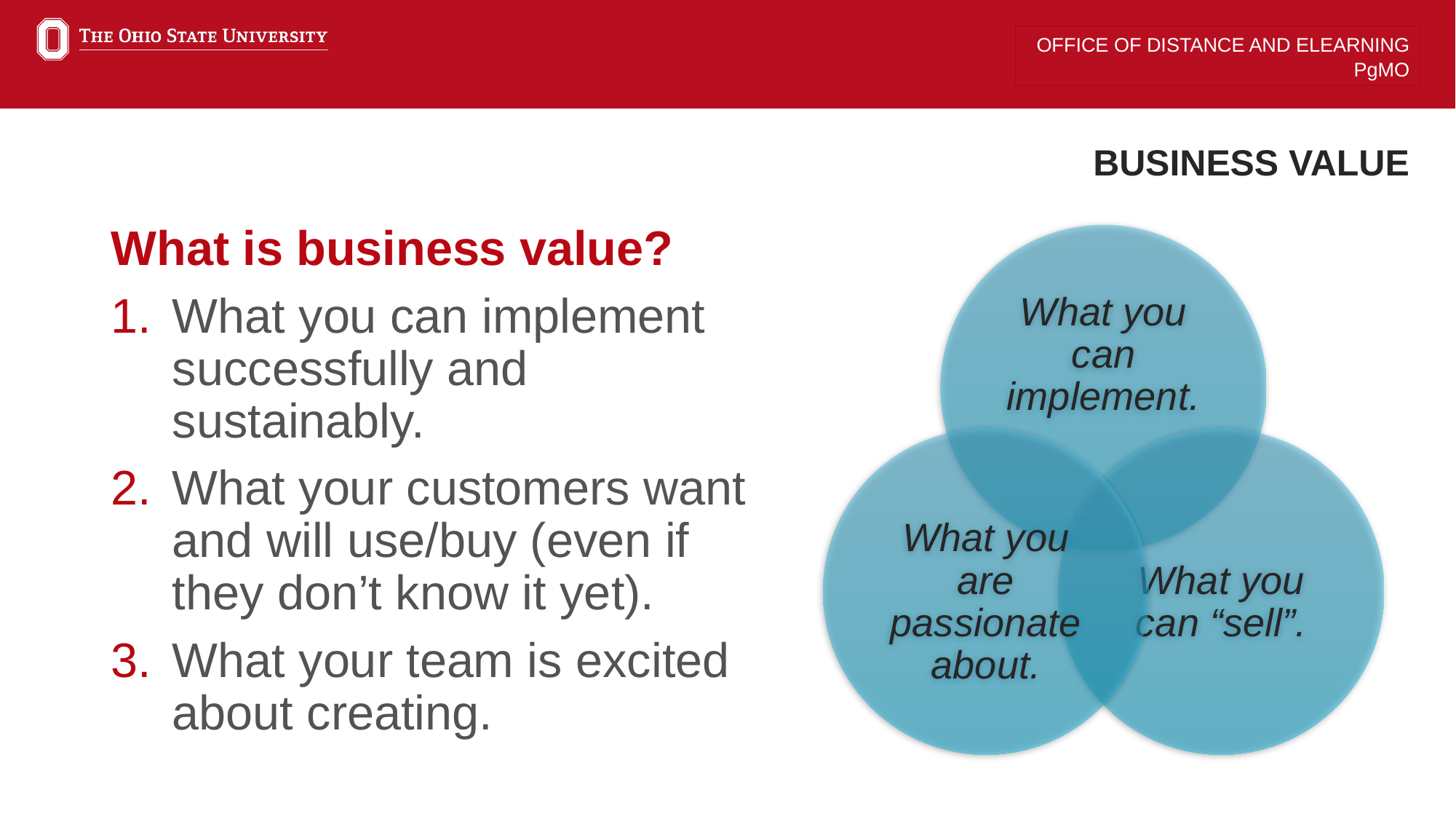

# BUSINESS VALUE
What is business value?
What you can implement successfully and sustainably.
What your customers want and will use/buy (even if they don’t know it yet).
What your team is excited about creating.
What you can implement.
What you can “sell”.
What you are passionate about.